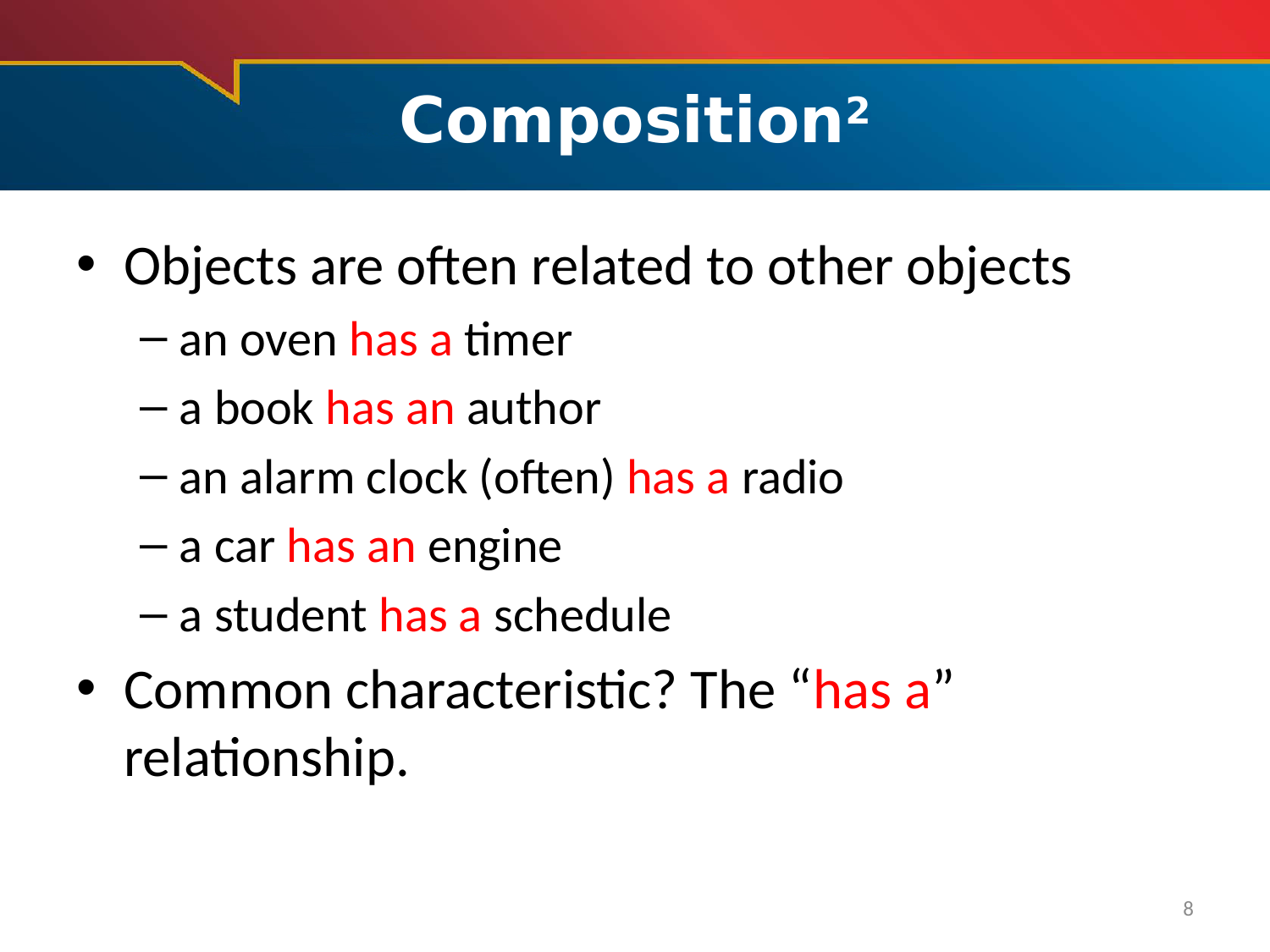

# Composition2
Objects are often related to other objects
an oven has a timer
a book has an author
an alarm clock (often) has a radio
a car has an engine
a student has a schedule
Common characteristic? The “has a” relationship.

8